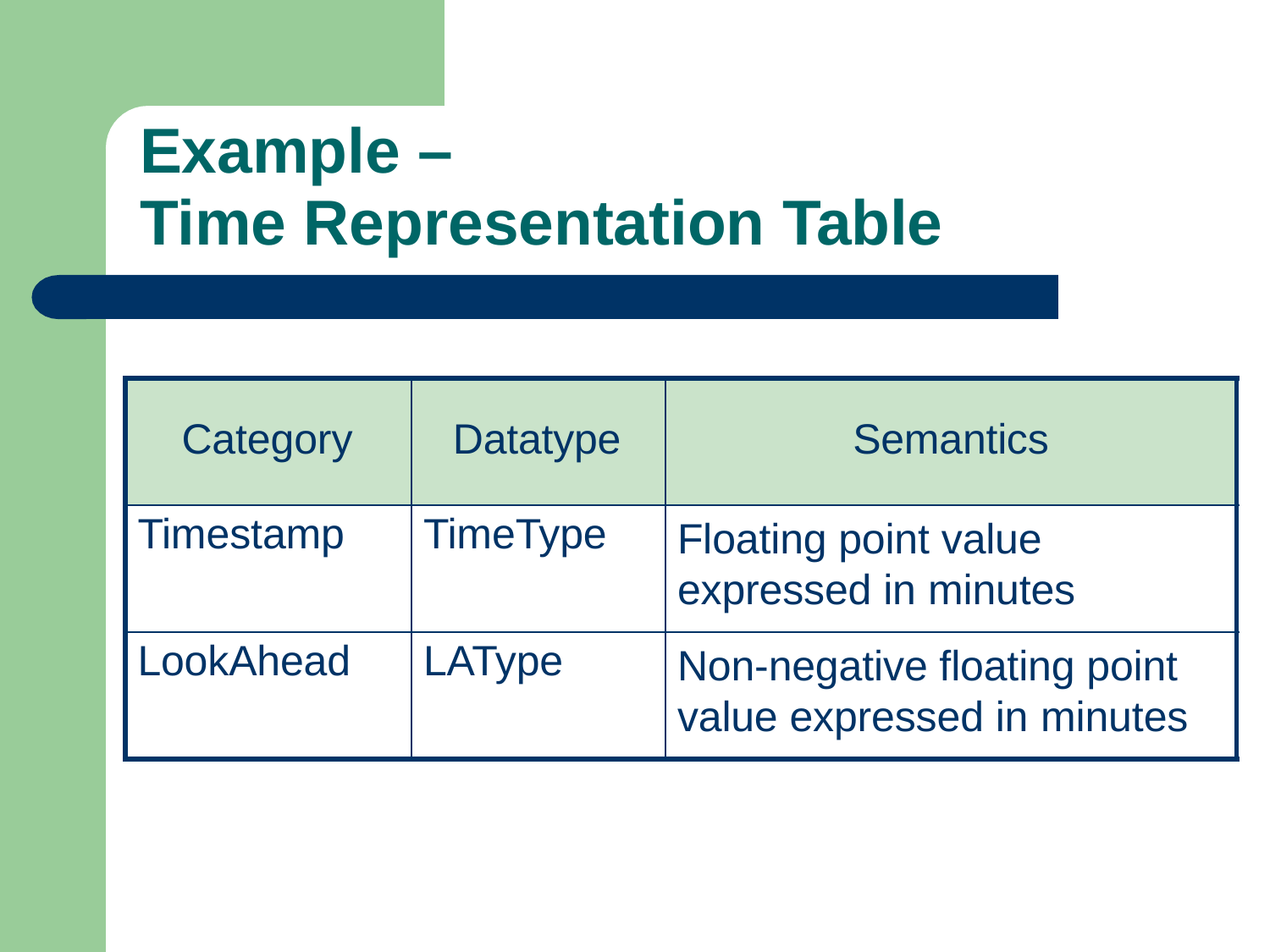

Example –
Time Representation Table
| Category | Datatype | Semantics |
| --- | --- | --- |
| Timestamp | TimeType | Floating point value expressed in minutes |
| LookAhead | LAType | Non-negative floating point value expressed in minutes |